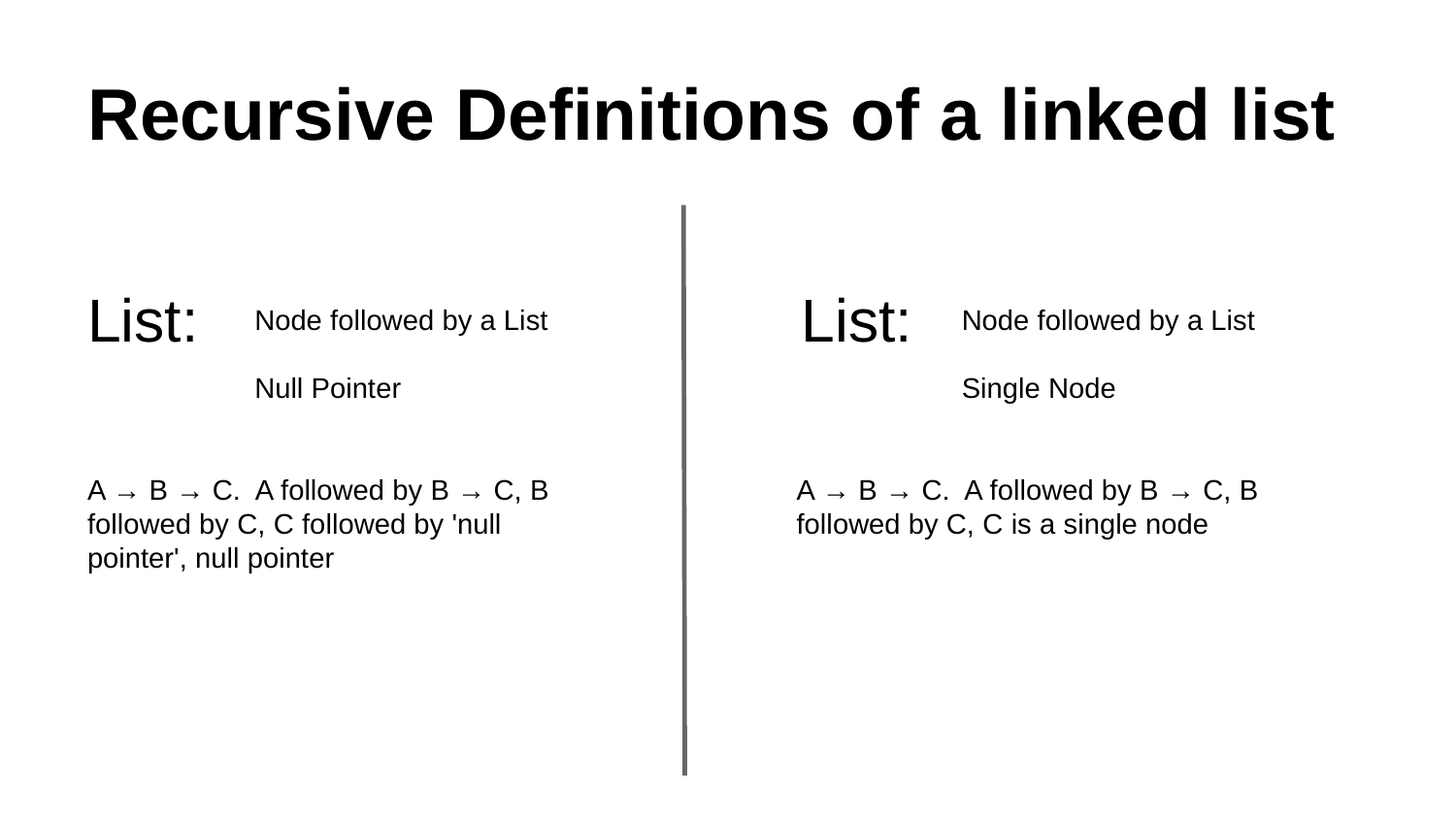

# Recursive Definitions of a linked list
List:
List:
Node followed by a List

Null Pointer
Node followed by a List

Single Node
A → B → C.  A followed by B → C, B followed by C, C followed by 'null pointer', null pointer
A → B → C.  A followed by B → C, B followed by C, C is a single node